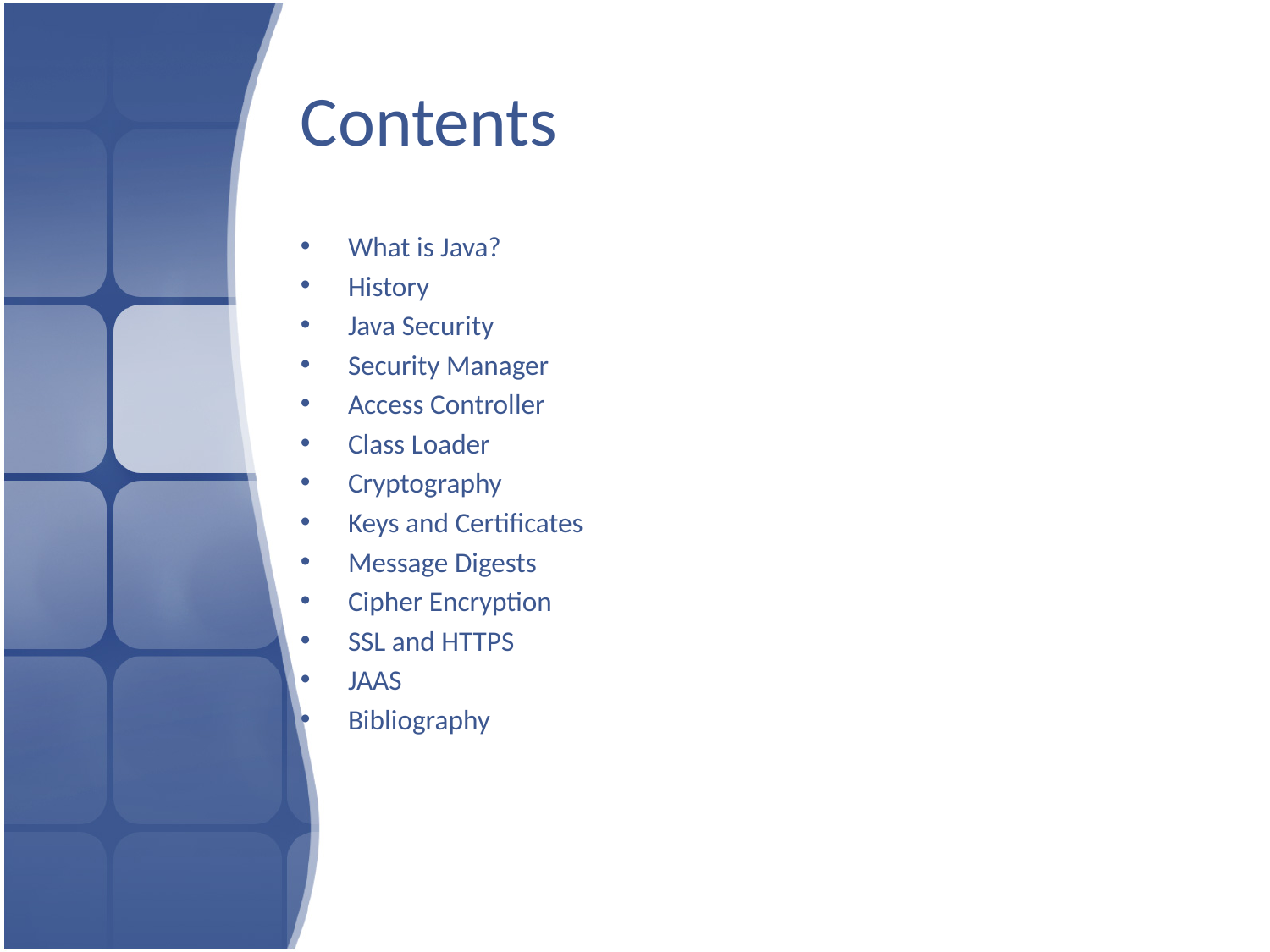

# Contents
What is Java?
History
Java Security
Security Manager
Access Controller
Class Loader
Cryptography
Keys and Certificates
Message Digests
Cipher Encryption
SSL and HTTPS
JAAS
Bibliography